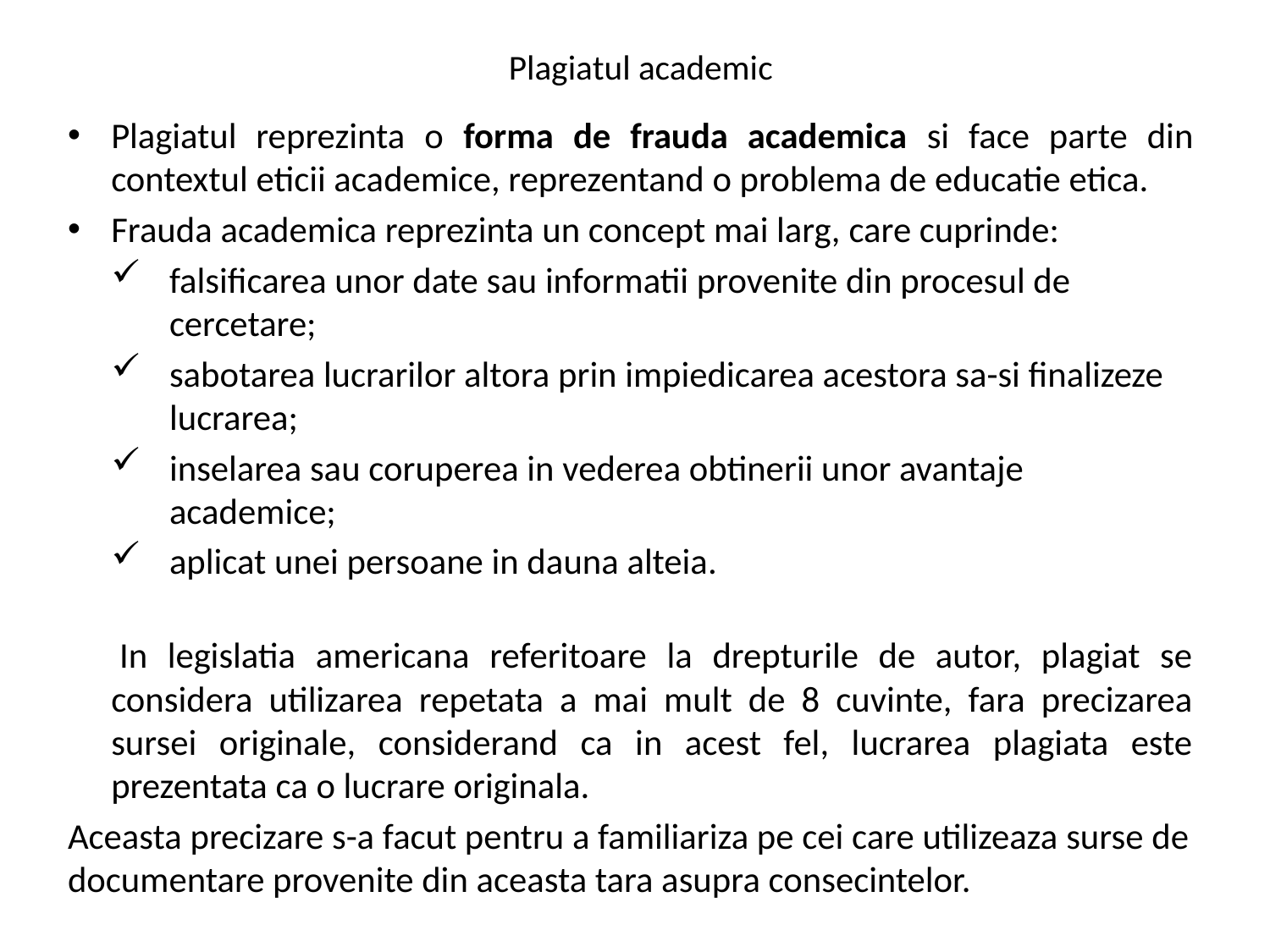

# Plagiatul academic
Plagiatul reprezinta o forma de frauda academica si face parte din contextul eticii academice, reprezentand o problema de educatie etica.
Frauda academica reprezinta un concept mai larg, care cuprinde:
falsificarea unor date sau informatii provenite din procesul de cercetare;
sabotarea lucrarilor altora prin impiedicarea acestora sa-si finalizeze lucrarea;
inselarea sau coruperea in vederea obtinerii unor avantaje academice;
aplicat unei persoane in dauna alteia.
 In legislatia americana referitoare la drepturile de autor, plagiat se considera utilizarea repetata a mai mult de 8 cuvinte, fara precizarea sursei originale, considerand ca in acest fel, lucrarea plagiata este prezentata ca o lucrare originala.
Aceasta precizare s-a facut pentru a familiariza pe cei care utilizeaza surse de documentare provenite din aceasta tara asupra consecintelor.